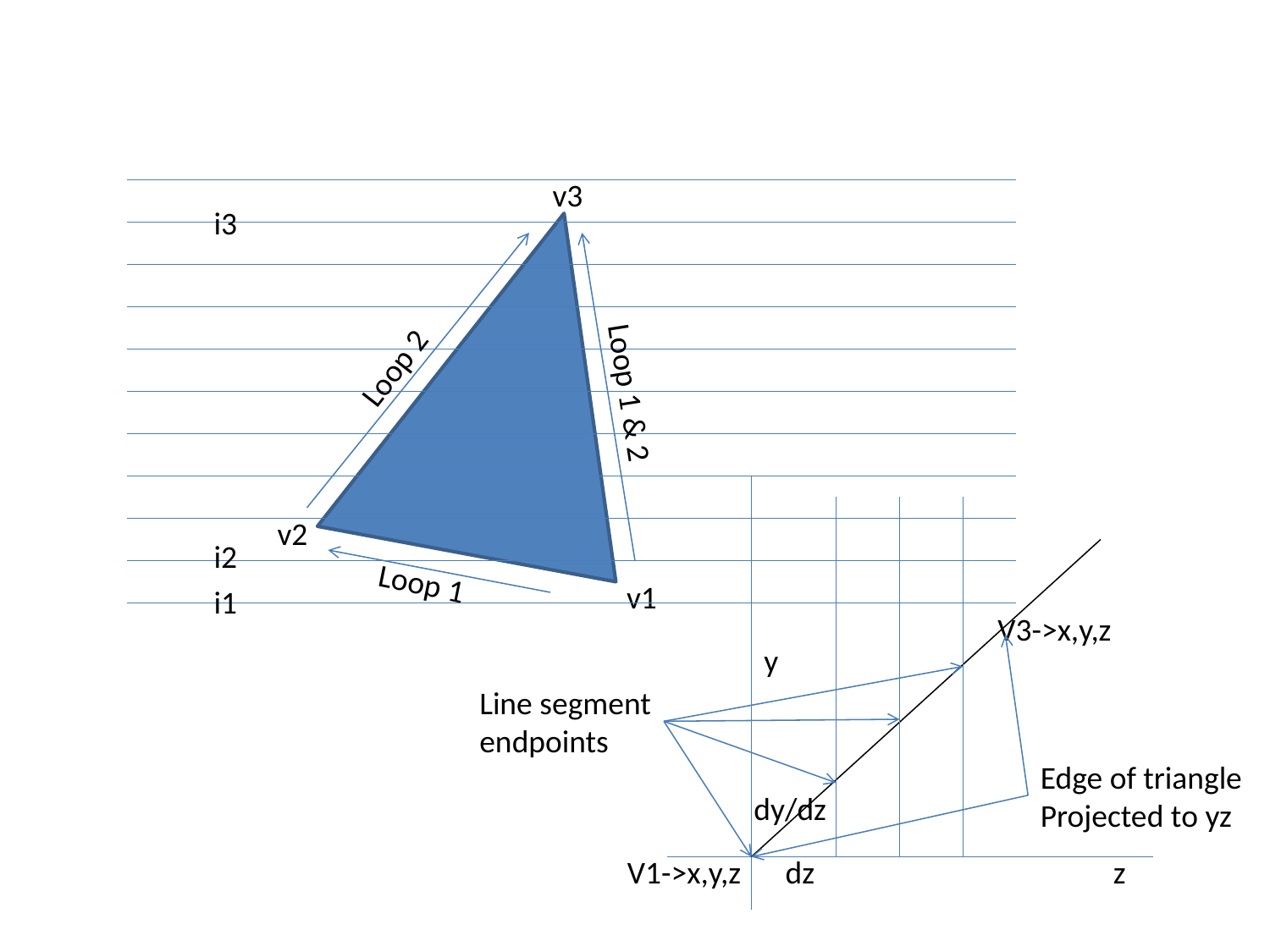

v3
i3

Loop 2
Loop 1 & 2
v2
i2
Loop 1
v1
i1
V3->x,y,z
y
Line segment
endpoints
Edge of triangle
Projected to yz
dy/dz
V1->x,y,z
dz
z